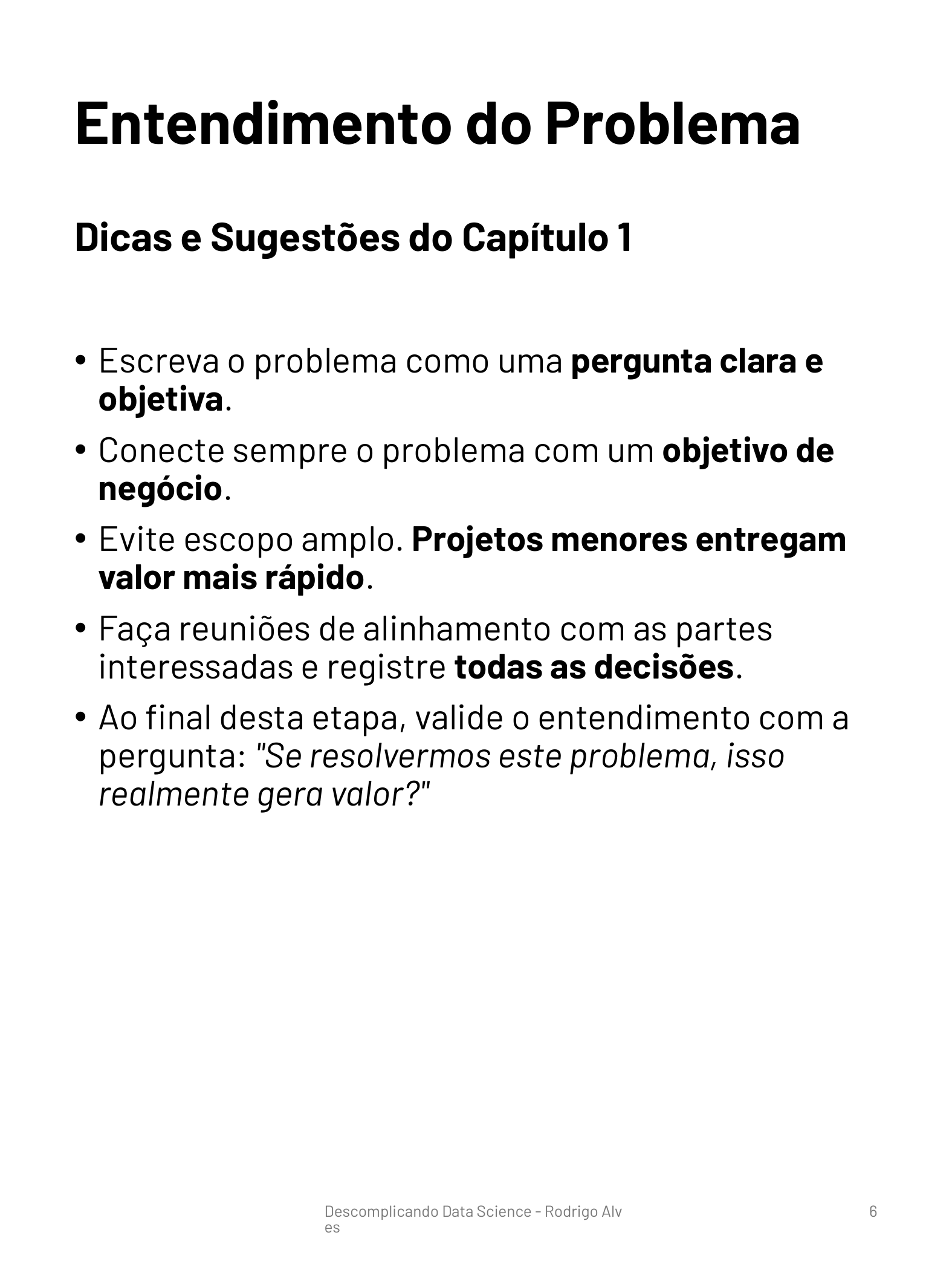

# Entendimento do Problema
Dicas e Sugestões do Capítulo 1
Escreva o problema como uma pergunta clara e objetiva.
Conecte sempre o problema com um objetivo de negócio.
Evite escopo amplo. Projetos menores entregam valor mais rápido.
Faça reuniões de alinhamento com as partes interessadas e registre todas as decisões.
Ao final desta etapa, valide o entendimento com a pergunta: "Se resolvermos este problema, isso realmente gera valor?"
Descomplicando Data Science - Rodrigo Alves
6